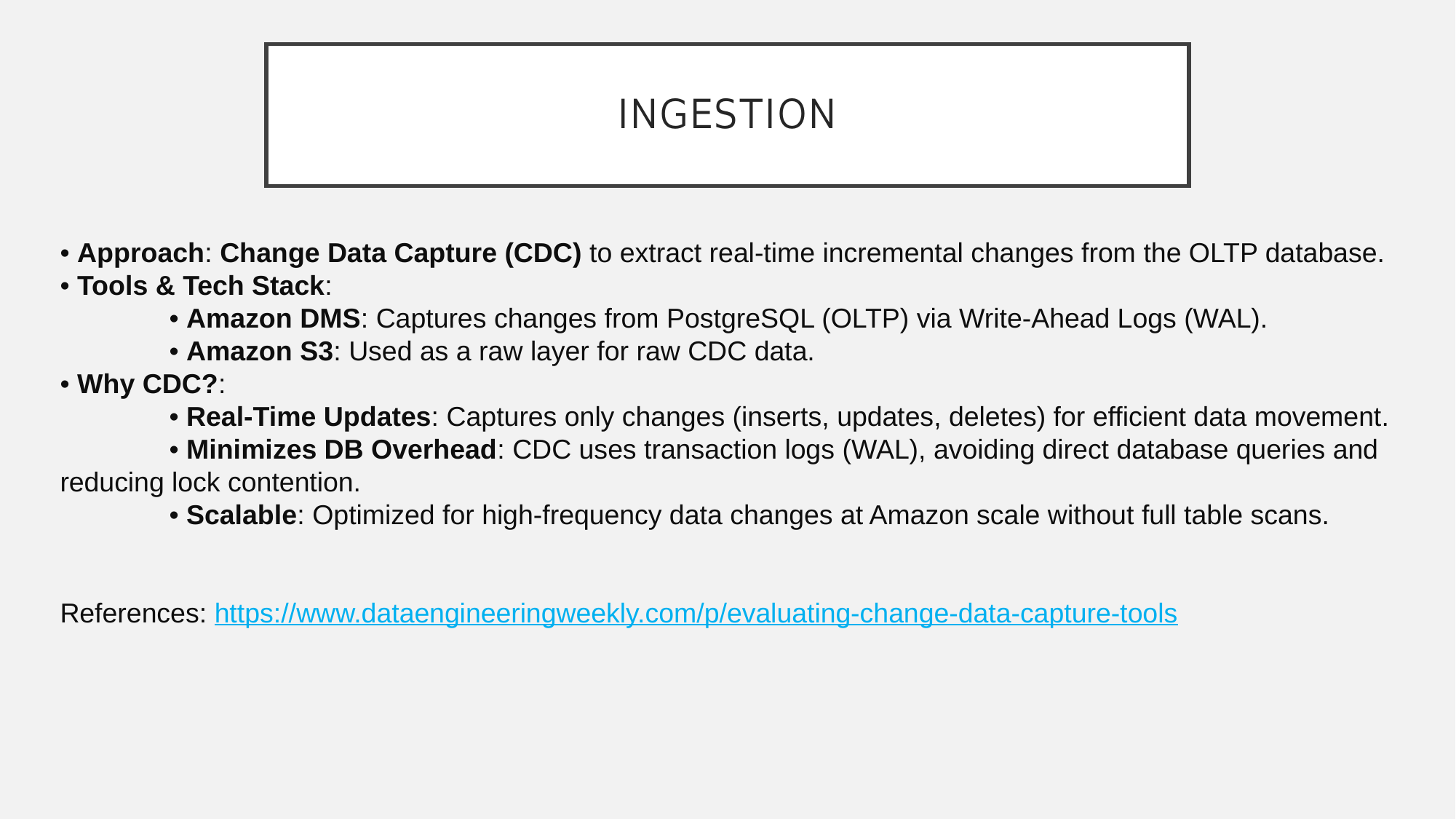

# INGESTION
• Approach: Change Data Capture (CDC) to extract real-time incremental changes from the OLTP database.
• Tools & Tech Stack:
	• Amazon DMS: Captures changes from PostgreSQL (OLTP) via Write-Ahead Logs (WAL).
	• Amazon S3: Used as a raw layer for raw CDC data.
• Why CDC?:
	• Real-Time Updates: Captures only changes (inserts, updates, deletes) for efficient data movement.
	• Minimizes DB Overhead: CDC uses transaction logs (WAL), avoiding direct database queries and reducing lock contention.
	• Scalable: Optimized for high-frequency data changes at Amazon scale without full table scans.

References: https://www.dataengineeringweekly.com/p/evaluating-change-data-capture-tools